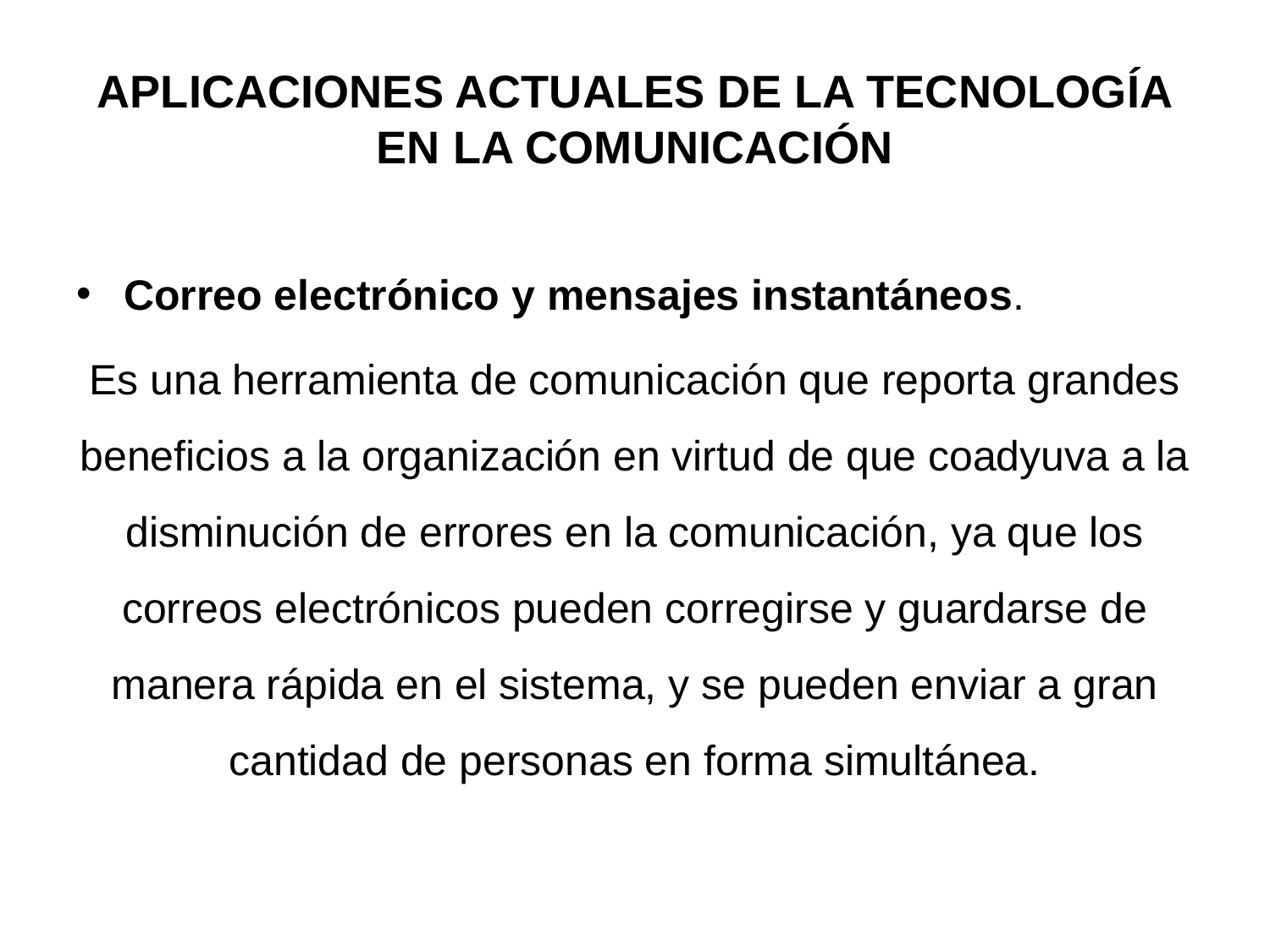

# APLICACIONES ACTUALES DE LA TECNOLOGÍA EN LA COMUNICACIÓN
Correo electrónico y mensajes instantáneos.
Es una herramienta de comunicación que reporta grandes beneficios a la organización en virtud de que coadyuva a la disminución de errores en la comunicación, ya que los correos electrónicos pueden corregirse y guardarse de manera rápida en el sistema, y se pueden enviar a gran cantidad de personas en forma simultánea.